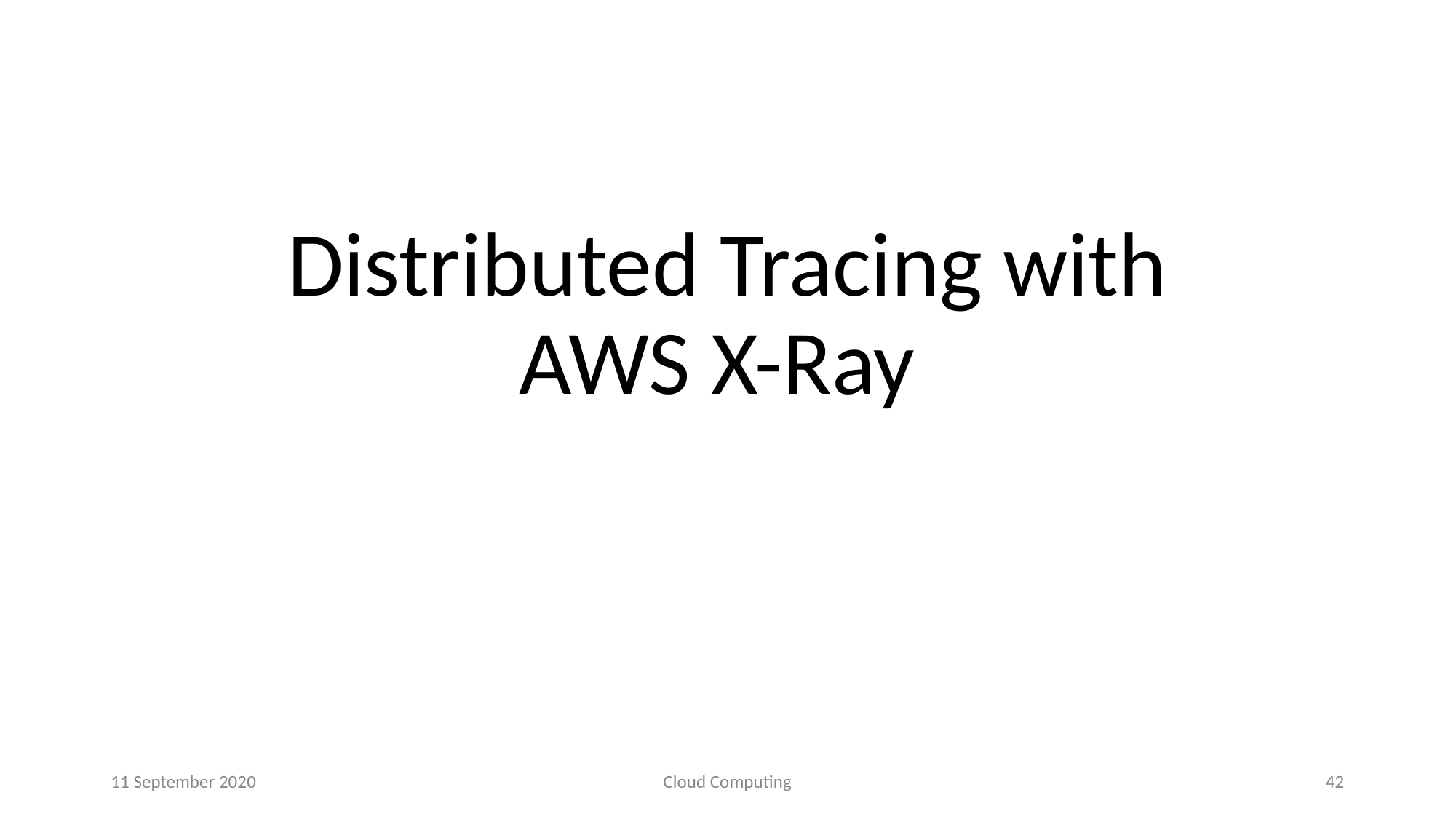

# Distributed Tracing with AWS X-Ray

11 September 2020
Cloud Computing
42